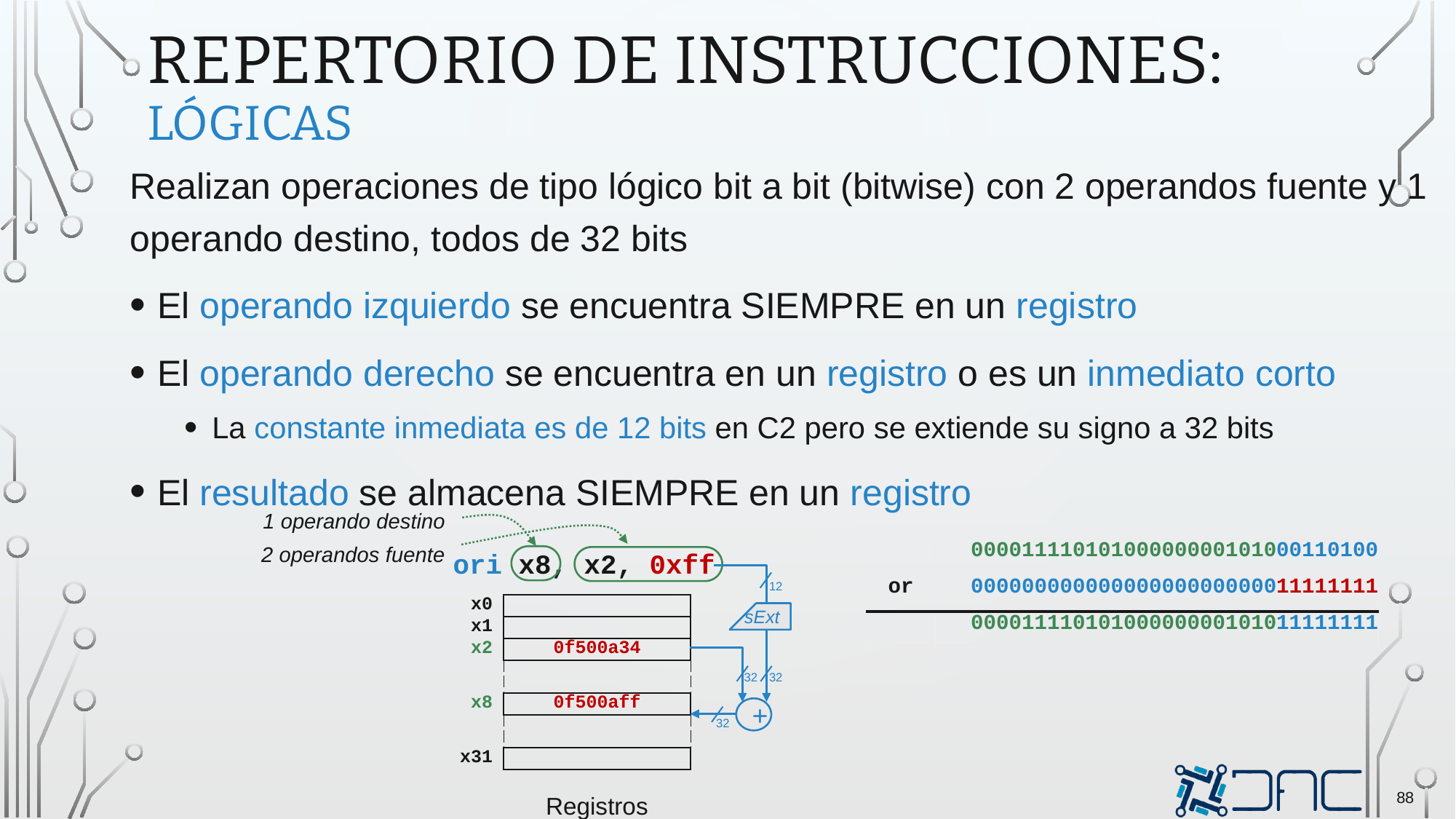

# Repertorio de instrucciones: lógicas
Realizan operaciones de tipo lógico bit a bit (bitwise) con 2 operandos fuente y 1 operando destino, todos de 32 bits
El operando izquierdo se encuentra SIEMPRE en un registro
El operando derecho se encuentra en un registro o es un inmediato corto
La constante inmediata es de 12 bits en C2 pero se extiende su signo a 32 bits
El resultado se almacena SIEMPRE en un registro
1 operando destino

2 operandos fuente
|  | 00001111010100000000101000110100 |
| --- | --- |
| or | 00000000000000000000000011111111 |
|  | 00001111010100000000101011111111 |
ori x8, x2, 0xff

12
| x0 |  |
| --- | --- |
| x1 |  |
| x2 | 0f500a34 |
|  |  |
| x8 | 0f500aff |
|  |  |
| x31 |  |
sExt

32
32
+
32
88
Registros